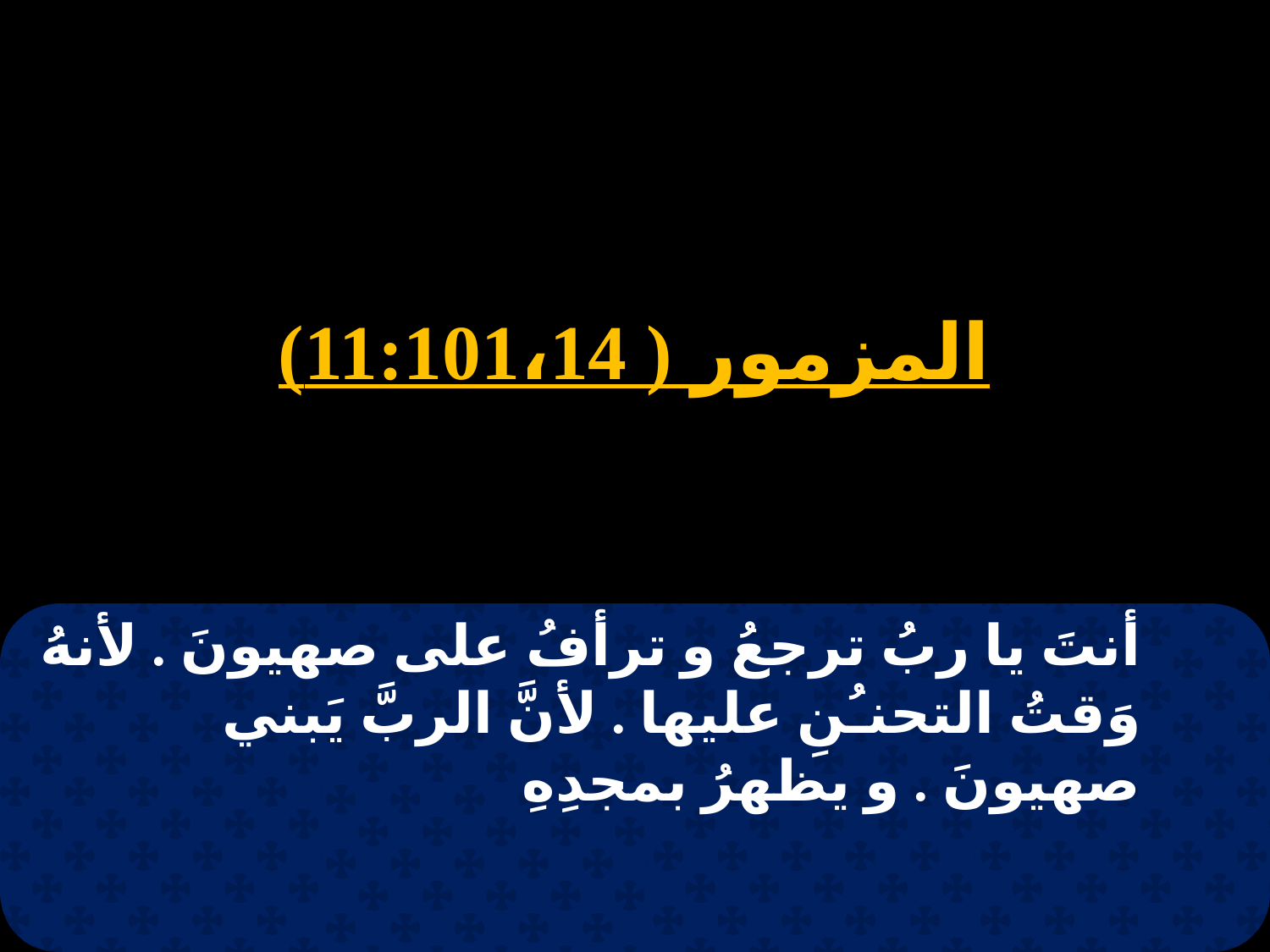

المزمور ( 11:101،14)
أنتَ يا ربُ ترجعُ و ترأفُ على صهيونَ . لأنهُ وَقتُ التحنـُنِ عليها . لأنَّ الربَّ يَبني صهيونَ . و يظهرُ بمجدِهِ